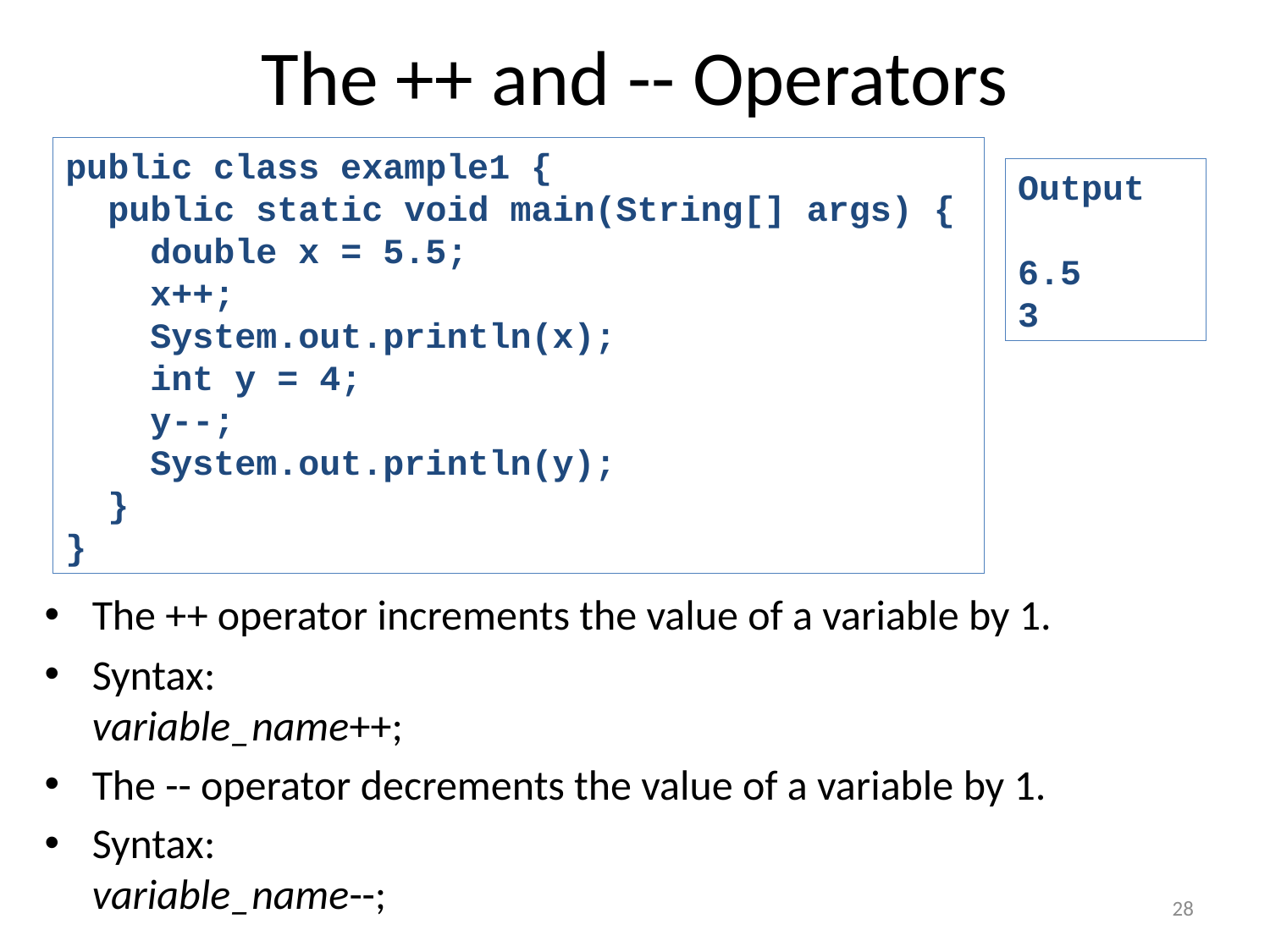

# The ++ and -- Operators
public class example1 {
  public static void main(String[] args) {
    double x = 5.5;
    x++;
    System.out.println(x);
    int y = 4;
    y--;
    System.out.println(y);
  }
}
Output
6.5
3
The ++ operator increments the value of a variable by 1.
Syntax:
variable_name++;
The -- operator decrements the value of a variable by 1.
Syntax:
variable_name--;
28